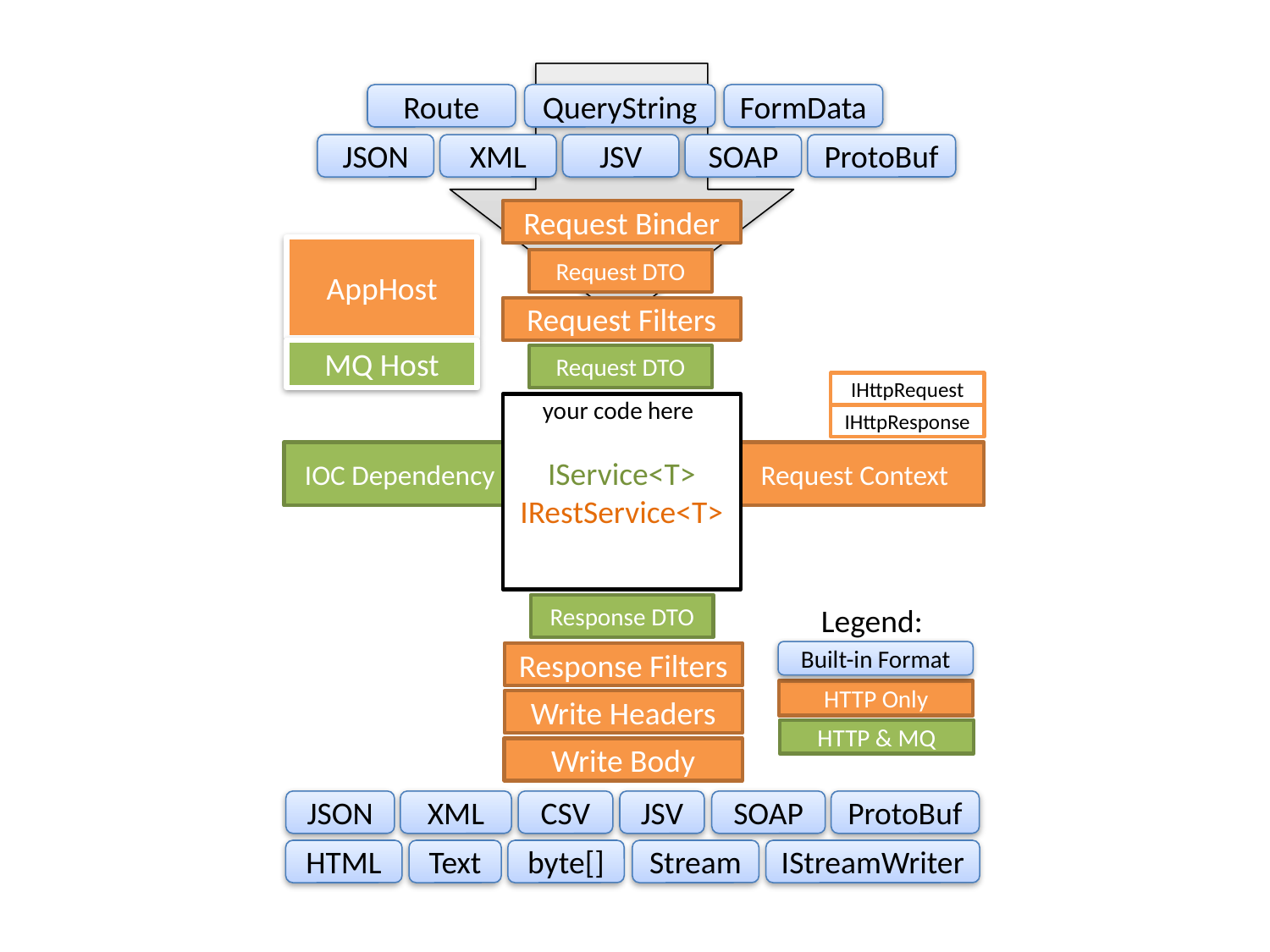

Route
QueryString
FormData
JSON
XML
JSV
SOAP
ProtoBuf
Request Binder
AppHost
Request DTO
Request Filters
MQ Host
Request DTO
IHttpRequest
your code here
IService<T>
IRestService<T>
IHttpResponse
IOC Dependency
Request Context
Legend:
Response DTO
Built-in Format
Response Filters
HTTP Only
Write Headers
HTTP & MQ
Write Body
JSON
XML
CSV
JSV
SOAP
ProtoBuf
HTML
Text
byte[]
Stream
IStreamWriter